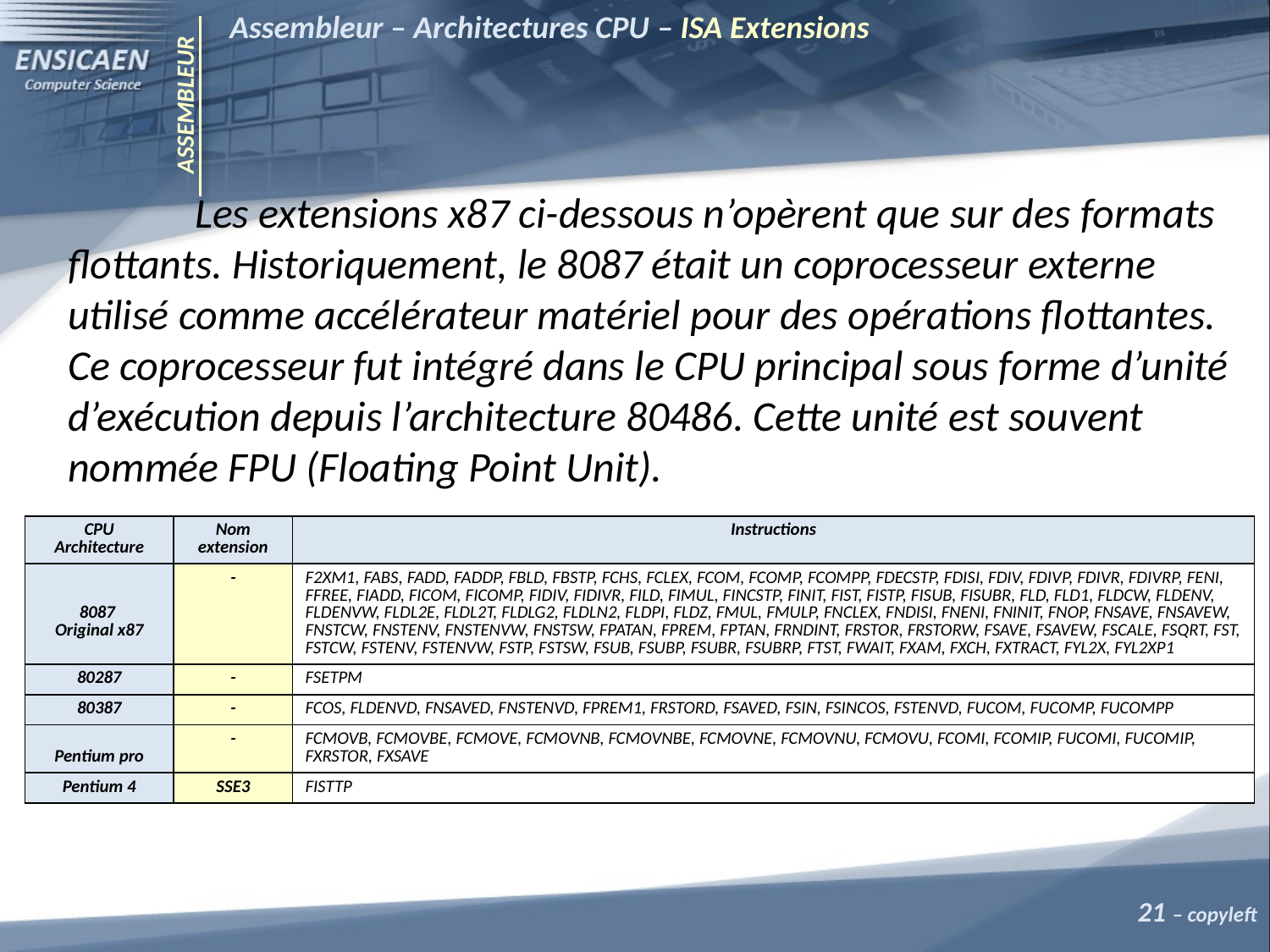

Assembleur – Architectures CPU – ISA Extensions

ASSEMBLEUR
	Les extensions x87 ci-dessous n’opèrent que sur des formats flottants. Historiquement, le 8087 était un coprocesseur externe utilisé comme accélérateur matériel pour des opérations flottantes. Ce coprocesseur fut intégré dans le CPU principal sous forme d’unité d’exécution depuis l’architecture 80486. Cette unité est souvent nommée FPU (Floating Point Unit).
| CPU Architecture | Nom extension | Instructions |
| --- | --- | --- |
| 8087 Original x87 | - | F2XM1, FABS, FADD, FADDP, FBLD, FBSTP, FCHS, FCLEX, FCOM, FCOMP, FCOMPP, FDECSTP, FDISI, FDIV, FDIVP, FDIVR, FDIVRP, FENI, FFREE, FIADD, FICOM, FICOMP, FIDIV, FIDIVR, FILD, FIMUL, FINCSTP, FINIT, FIST, FISTP, FISUB, FISUBR, FLD, FLD1, FLDCW, FLDENV, FLDENVW, FLDL2E, FLDL2T, FLDLG2, FLDLN2, FLDPI, FLDZ, FMUL, FMULP, FNCLEX, FNDISI, FNENI, FNINIT, FNOP, FNSAVE, FNSAVEW, FNSTCW, FNSTENV, FNSTENVW, FNSTSW, FPATAN, FPREM, FPTAN, FRNDINT, FRSTOR, FRSTORW, FSAVE, FSAVEW, FSCALE, FSQRT, FST, FSTCW, FSTENV, FSTENVW, FSTP, FSTSW, FSUB, FSUBP, FSUBR, FSUBRP, FTST, FWAIT, FXAM, FXCH, FXTRACT, FYL2X, FYL2XP1 |
| 80287 | - | FSETPM |
| 80387 | - | FCOS, FLDENVD, FNSAVED, FNSTENVD, FPREM1, FRSTORD, FSAVED, FSIN, FSINCOS, FSTENVD, FUCOM, FUCOMP, FUCOMPP |
| Pentium pro | - | FCMOVB, FCMOVBE, FCMOVE, FCMOVNB, FCMOVNBE, FCMOVNE, FCMOVNU, FCMOVU, FCOMI, FCOMIP, FUCOMI, FUCOMIP, FXRSTOR, FXSAVE |
| Pentium 4 | SSE3 | FISTTP |
21 – copyleft